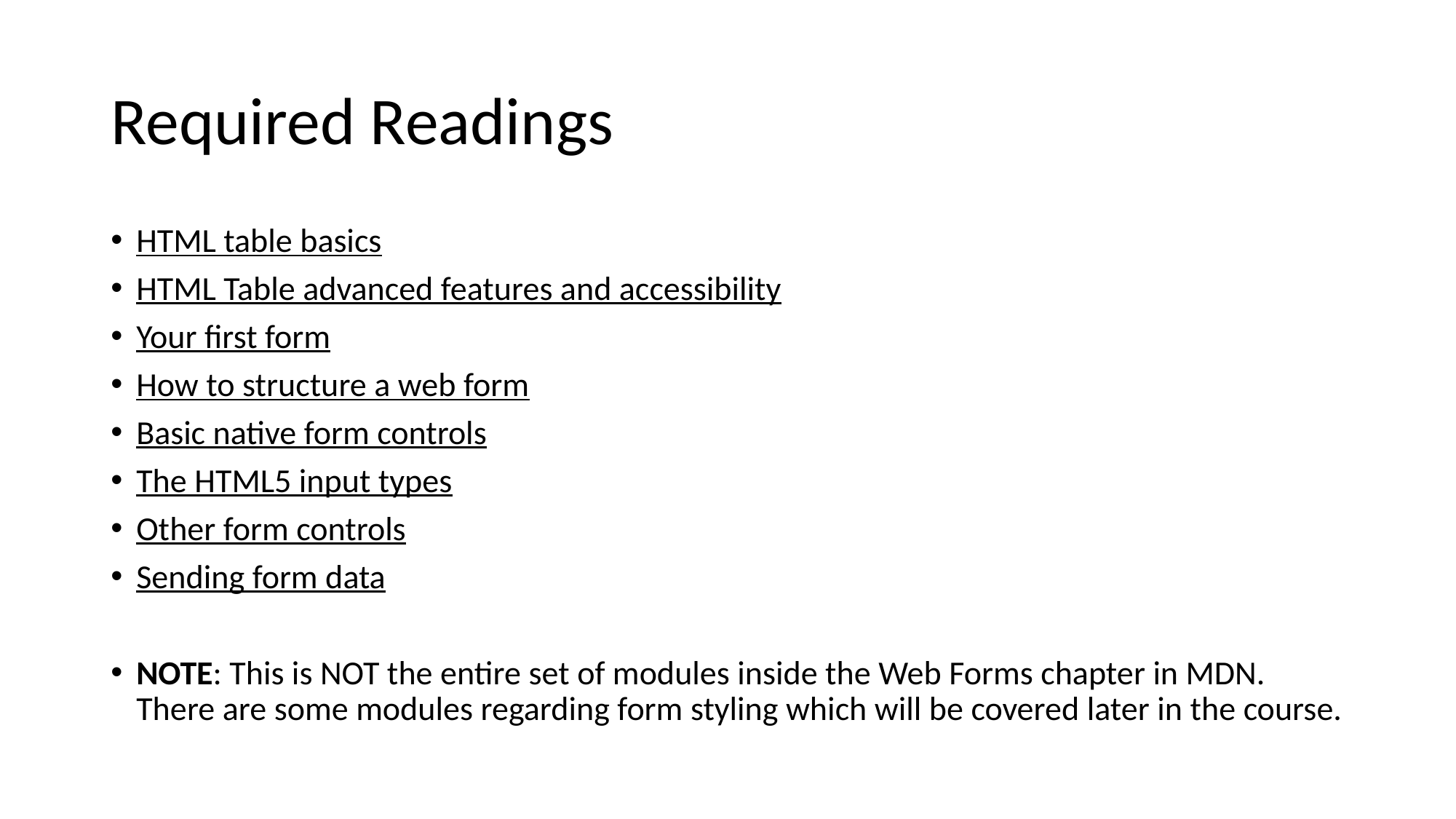

# Required Readings
HTML table basics
HTML Table advanced features and accessibility
Your first form
How to structure a web form
Basic native form controls
The HTML5 input types
Other form controls
Sending form data

NOTE: This is NOT the entire set of modules inside the Web Forms chapter in MDN.  There are some modules regarding form styling which will be covered later in the course.